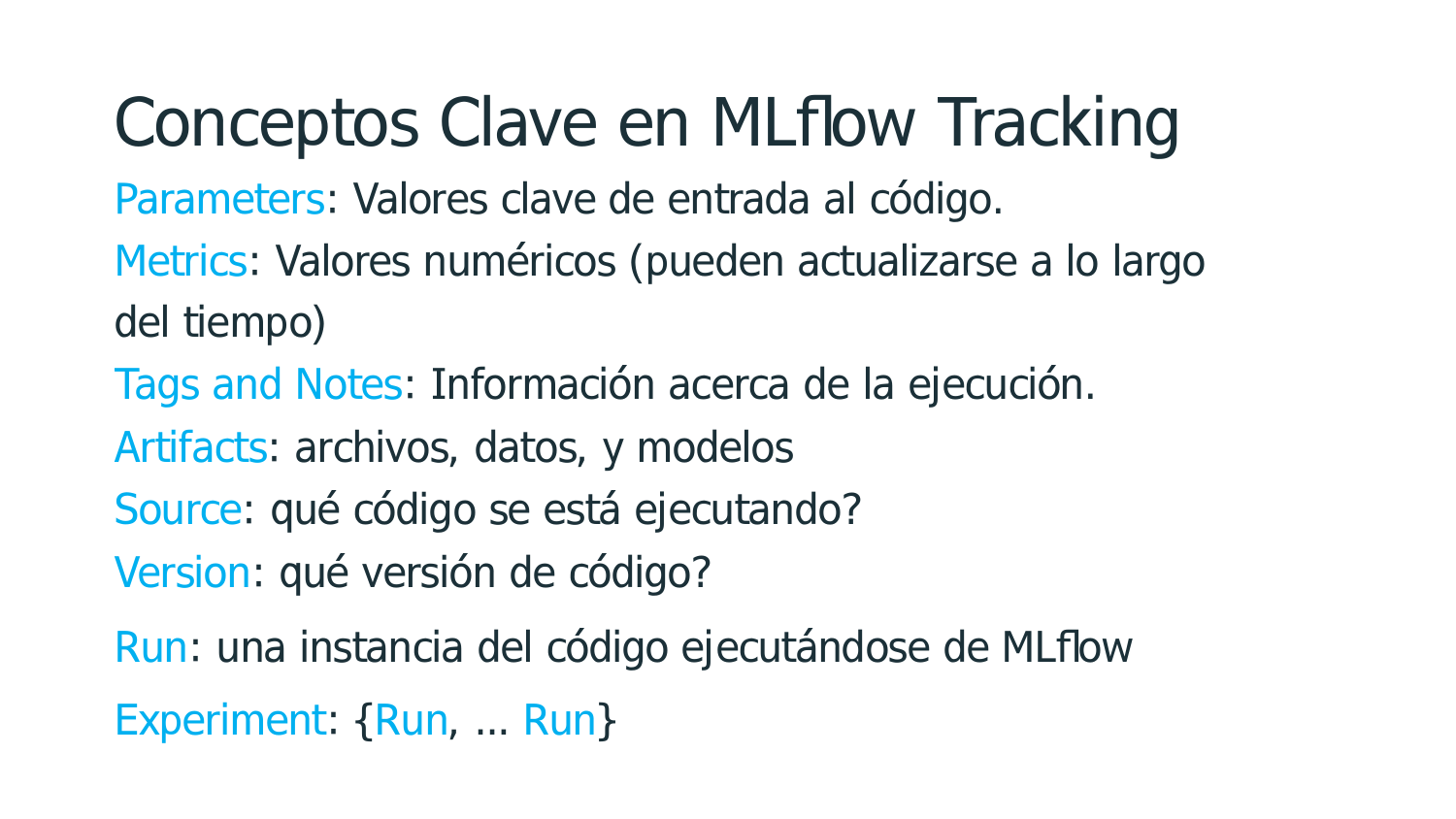

# Conceptos Clave en MLflow Tracking
Parameters: Valores clave de entrada al código.
Metrics: Valores numéricos (pueden actualizarse a lo largo del tiempo)
Tags and Notes: Información acerca de la ejecución.
Artifacts: archivos, datos, y modelos
Source: qué código se está ejecutando?
Version: qué versión de código?
Run: una instancia del código ejecutándose de MLflow  Experiment: {Run, … Run}